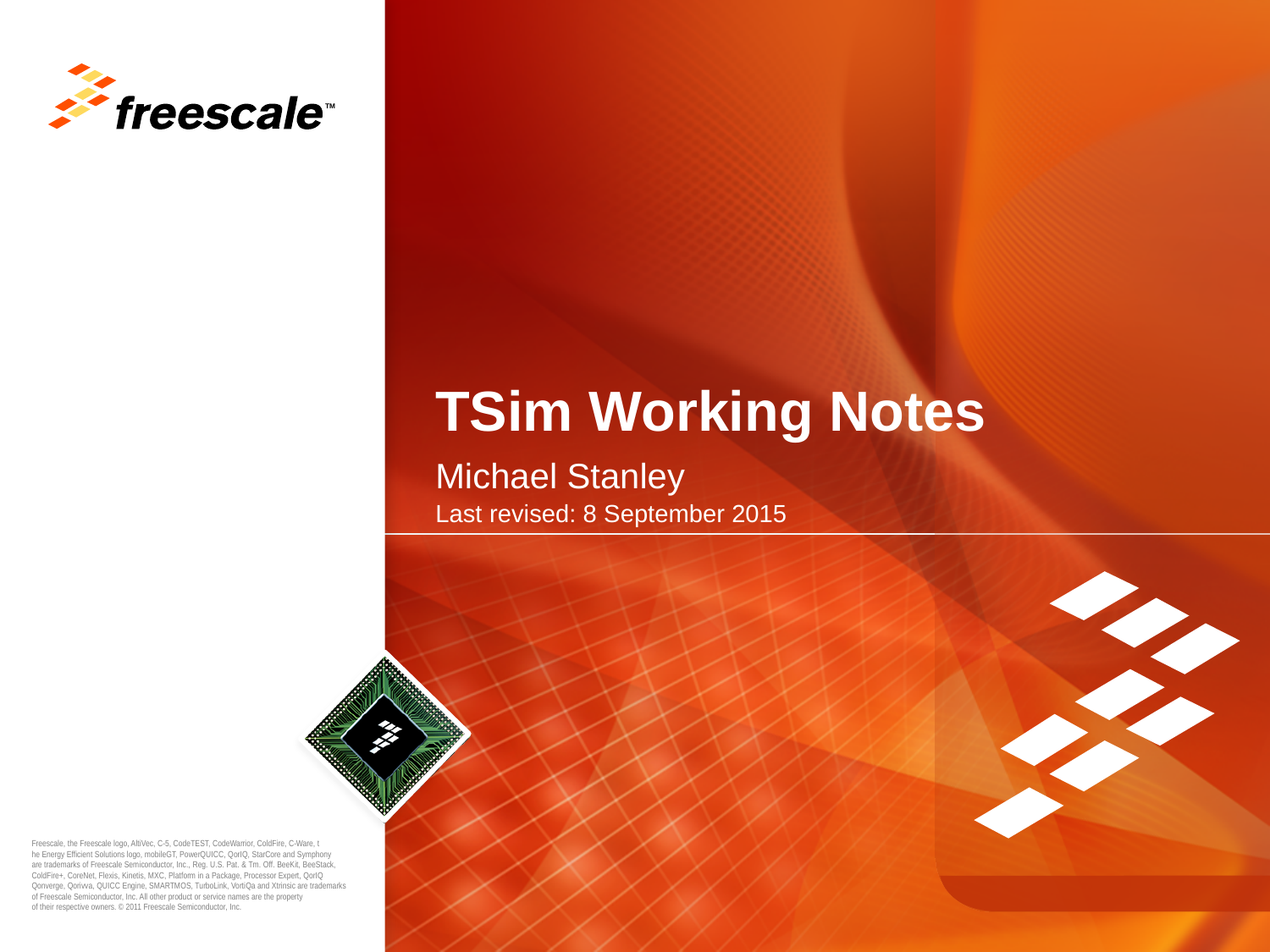

# TSim Working Notes
Michael Stanley
Last revised: 8 September 2015